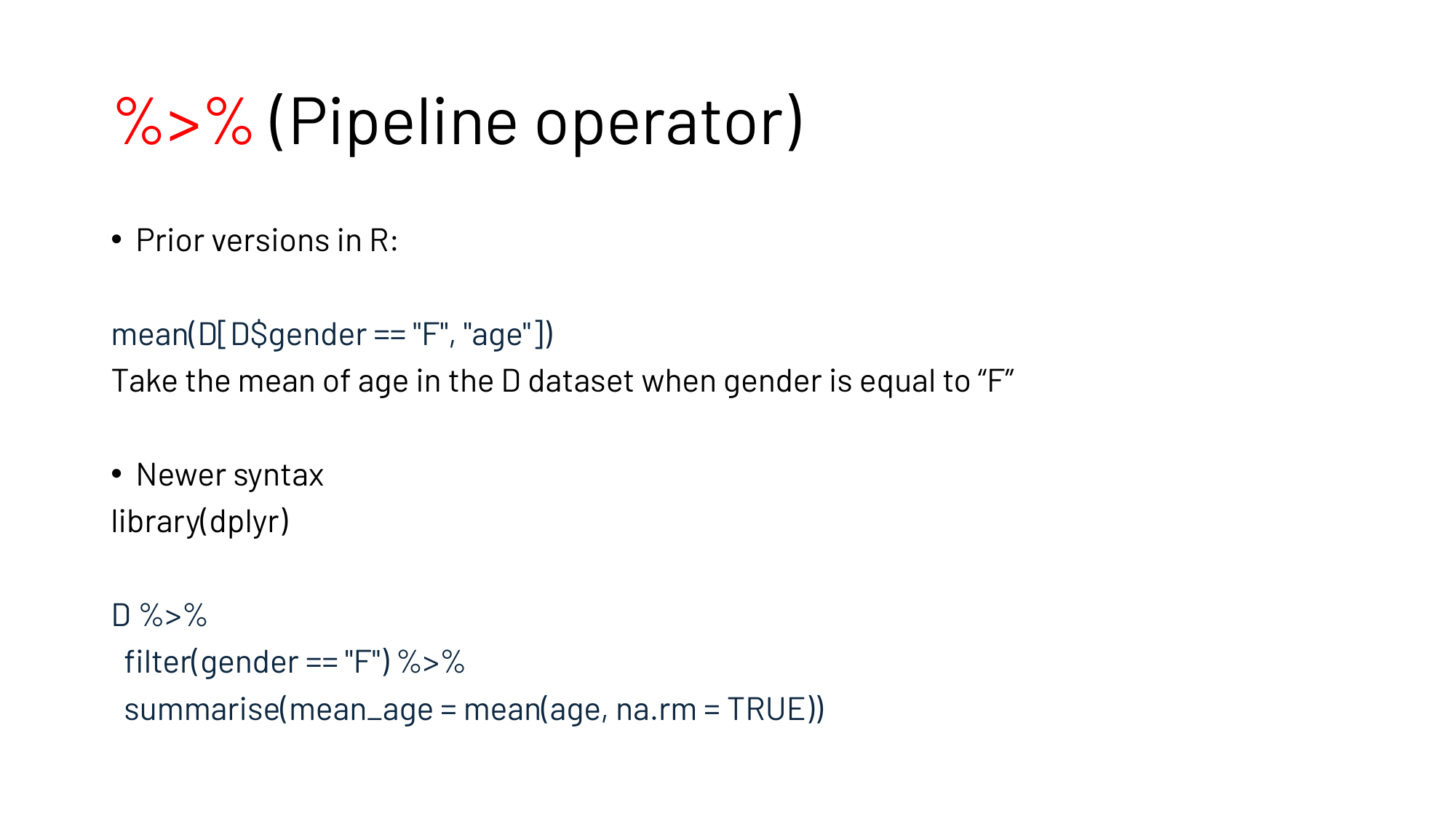

# %>% (Pipeline operator)
Prior versions in R:

mean(D[D$gender == "F", "age"])
Take the mean of age in the D dataset when gender is equal to “F”

Newer syntax
library(dplyr)

D %>%
  filter(gender == "F") %>%
  summarise(mean_age = mean(age, na.rm = TRUE))